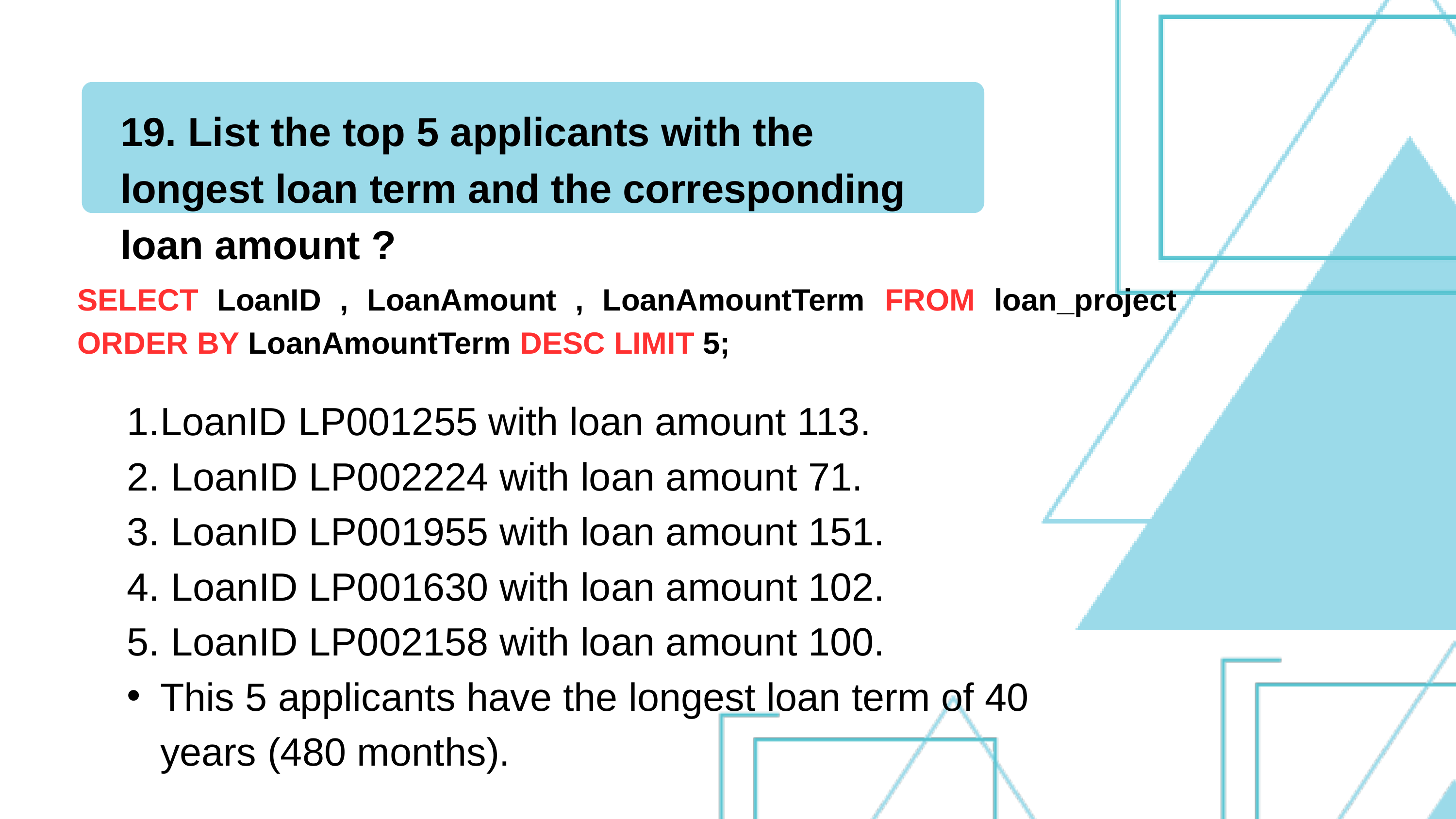

19. List the top 5 applicants with the longest loan term and the corresponding loan amount ?
SELECT LoanID , LoanAmount , LoanAmountTerm FROM loan_project ORDER BY LoanAmountTerm DESC LIMIT 5;
LoanID LP001255 with loan amount 113.
 LoanID LP002224 with loan amount 71.
 LoanID LP001955 with loan amount 151.
 LoanID LP001630 with loan amount 102.
 LoanID LP002158 with loan amount 100.
This 5 applicants have the longest loan term of 40 years (480 months).